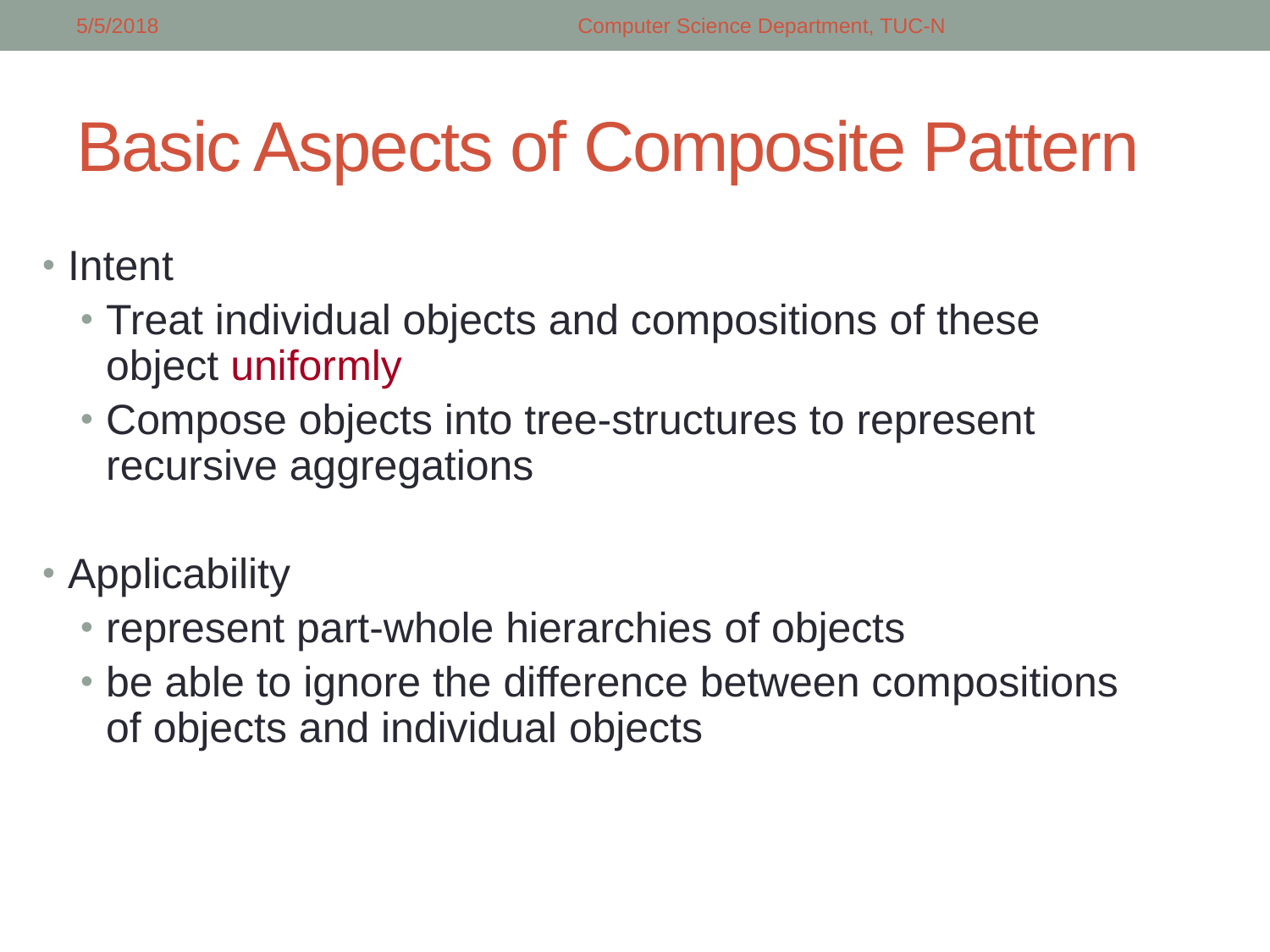

5/5/2018
Computer Science Department, TUC-N
# Basic Aspects of Composite Pattern
Intent
Treat individual objects and compositions of these object uniformly
Compose objects into tree-structures to represent recursive aggregations

Applicability
represent part-whole hierarchies of objects
be able to ignore the difference between compositions of objects and individual objects